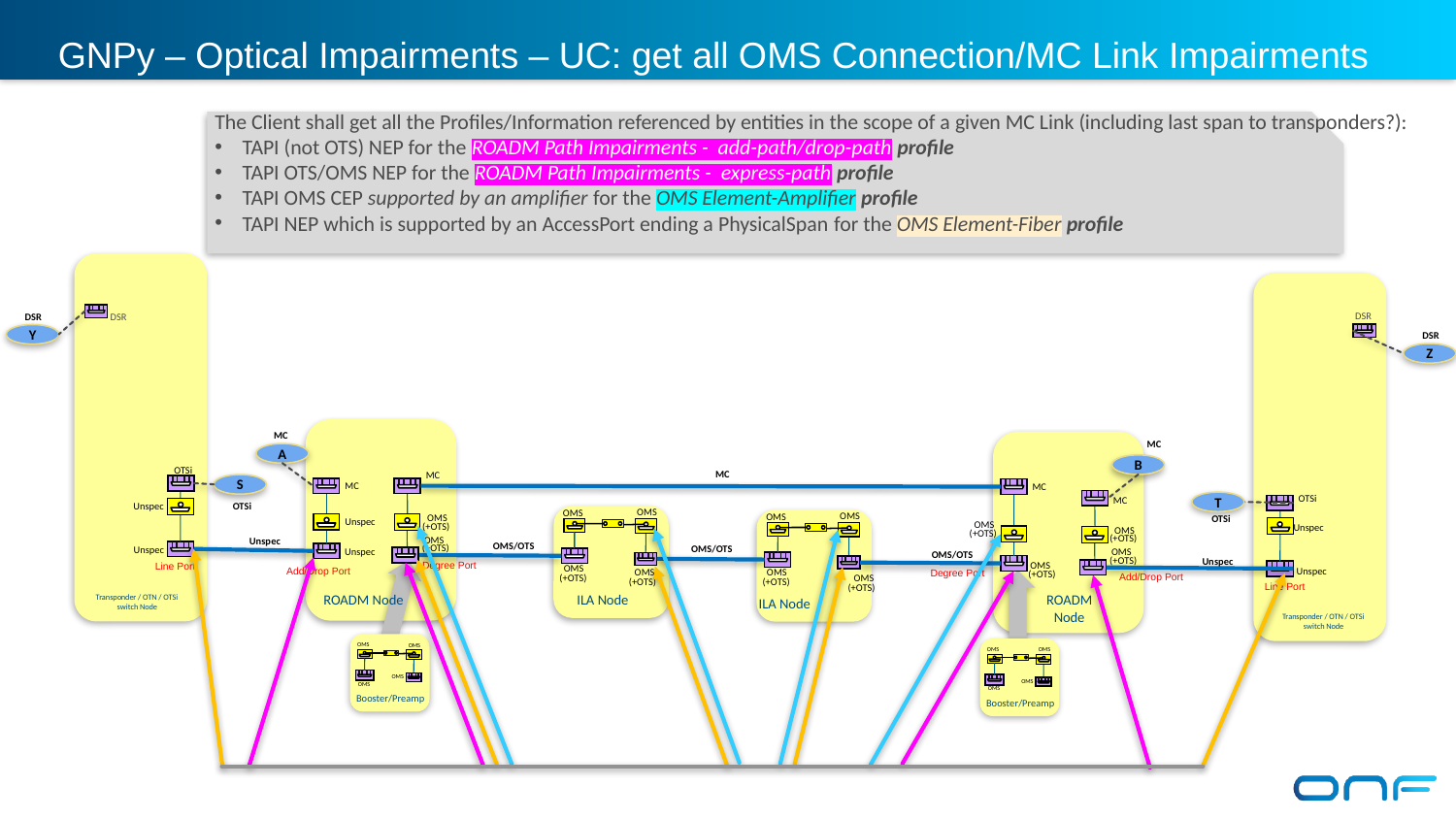

# GNPy – Optical Impairments – UC: get all OMS Connection/MC Link Impairments
The Client shall get all the Profiles/Information referenced by entities in the scope of a given MC Link (including last span to transponders?):
TAPI (not OTS) NEP for the ROADM Path Impairments -  add-path/drop-path profile
TAPI OTS/OMS NEP for the ROADM Path Impairments -  express-path profile
TAPI OMS CEP supported by an amplifier for the OMS Element-Amplifier profile
TAPI NEP which is supported by an AccessPort ending a PhysicalSpan for the OMS Element-Fiber profile

 DSR
 DSR
 DSR

Y
 DSR
Z

 MC

 MC
A
B
 OTSi
MC
 MC
S

 MC
 MC

 OTSi
T
 MC

 OTSi
Unspec
 OMS

 OMS
 OMS

 OMS
 OMS
 OTSi

Unspec

 OMS

 (+OTS)
Unspec

 OMS

 (+OTS)
 (+OTS)
 OMS
 Unspec
OMS/OTS

 (+OTS)
OMS/OTS
Unspec

Unspec
 OMS

OMS/OTS
Degree Port

Line Port
 (+OTS)
 Unspec

Add/Drop Port

 OMS

Degree Port

 OMS
Add/Drop Port
Unspec
 OMS
 OMS
 (+OTS)

 (+OTS)
 OMS
Line Port
 (+OTS)
 (+OTS)
 (+OTS)
ROADM Node
ILA Node
ROADM Node
Transponder / OTN / OTSi switch Node
ILA Node
Transponder / OTN / OTSi switch Node

 OMS
 OMS

OMS

 OMS

 OMS
Booster/Preamp

 OMS
 OMS

OMS

 OMS

 OMS
Booster/Preamp